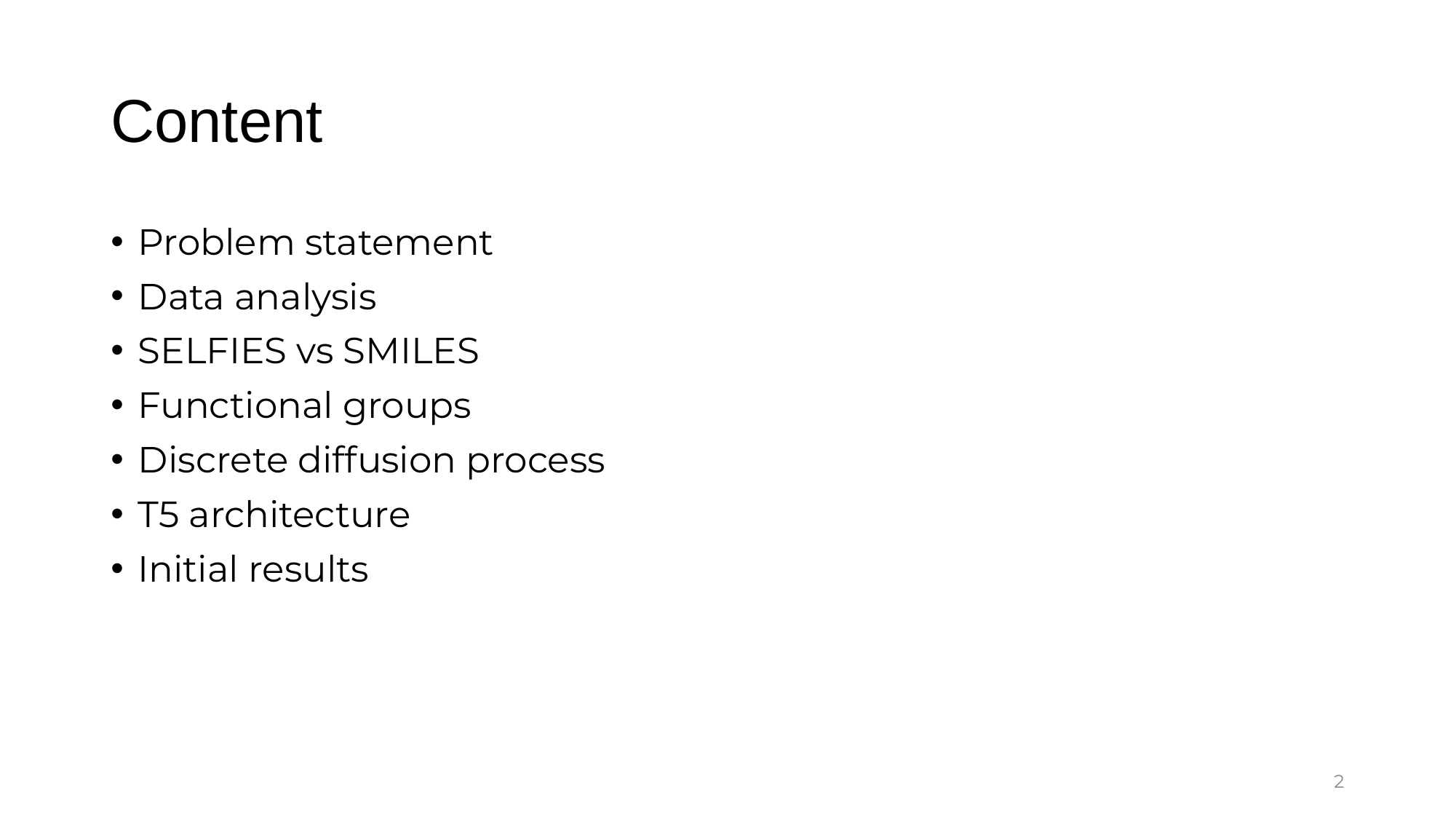

# Content
Problem statement
Data analysis
SELFIES vs SMILES
Functional groups
Discrete diffusion process
T5 architecture
Initial results
2